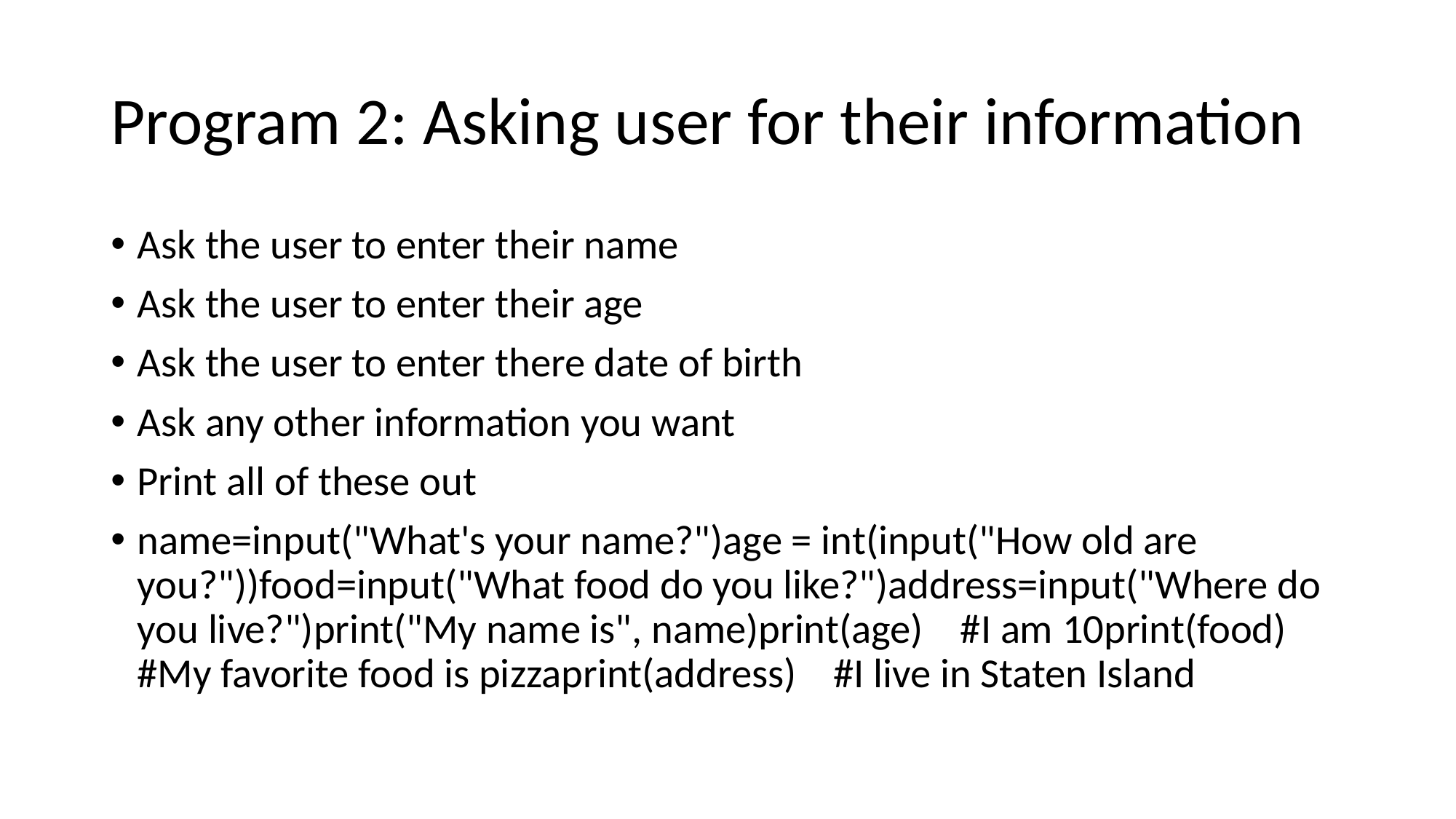

# Program 2: Asking user for their information
Ask the user to enter their name
Ask the user to enter their age
Ask the user to enter there date of birth
Ask any other information you want
Print all of these out
name=input("What's your name?")age = int(input("How old are you?"))food=input("What food do you like?")address=input("Where do you live?")print("My name is", name)print(age)    #I am 10print(food)    #My favorite food is pizzaprint(address)    #I live in Staten Island